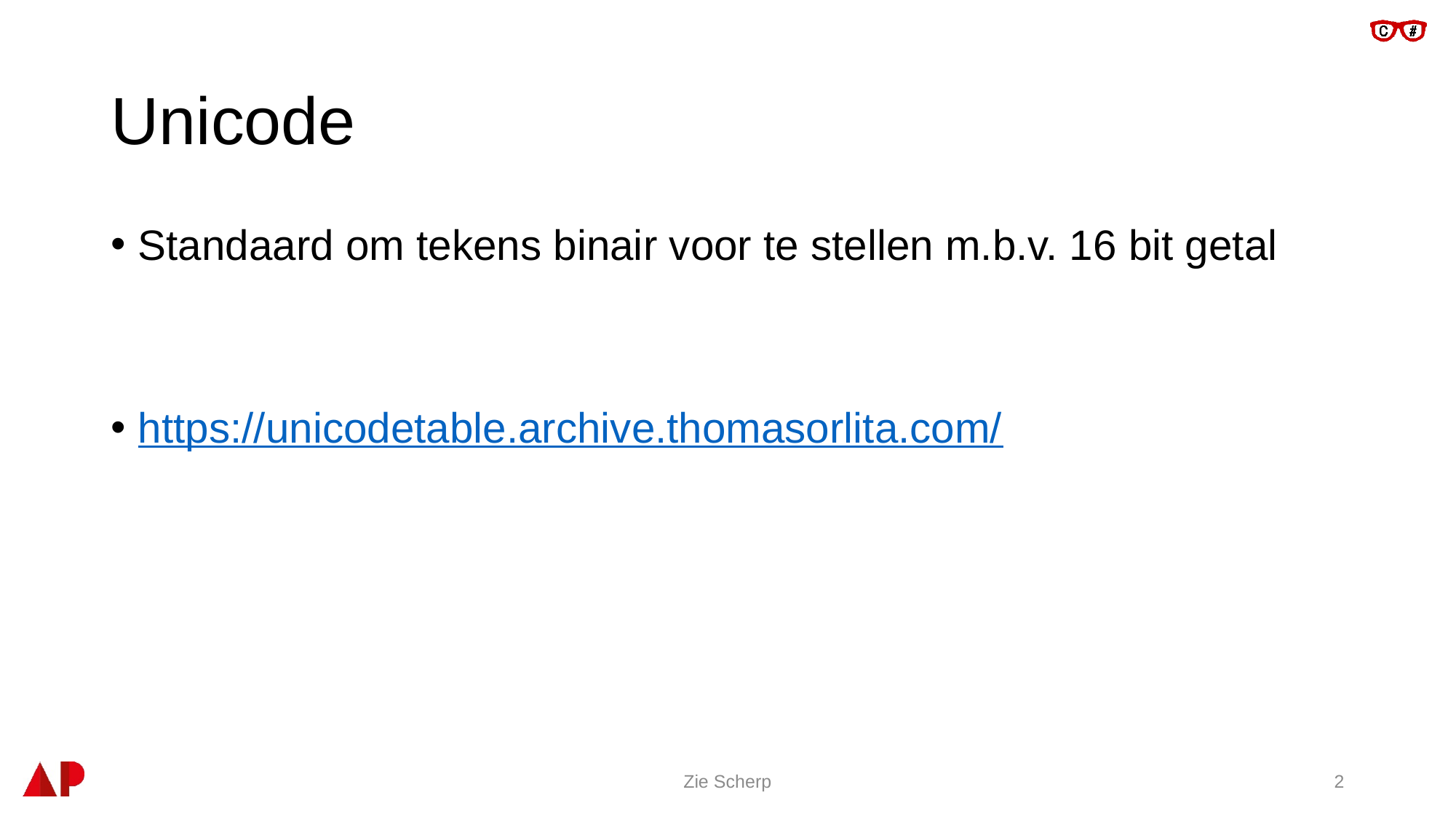

# Unicode
Standaard om tekens binair voor te stellen m.b.v. 16 bit getal

https://unicodetable.archive.thomasorlita.com/

Zie Scherp
2